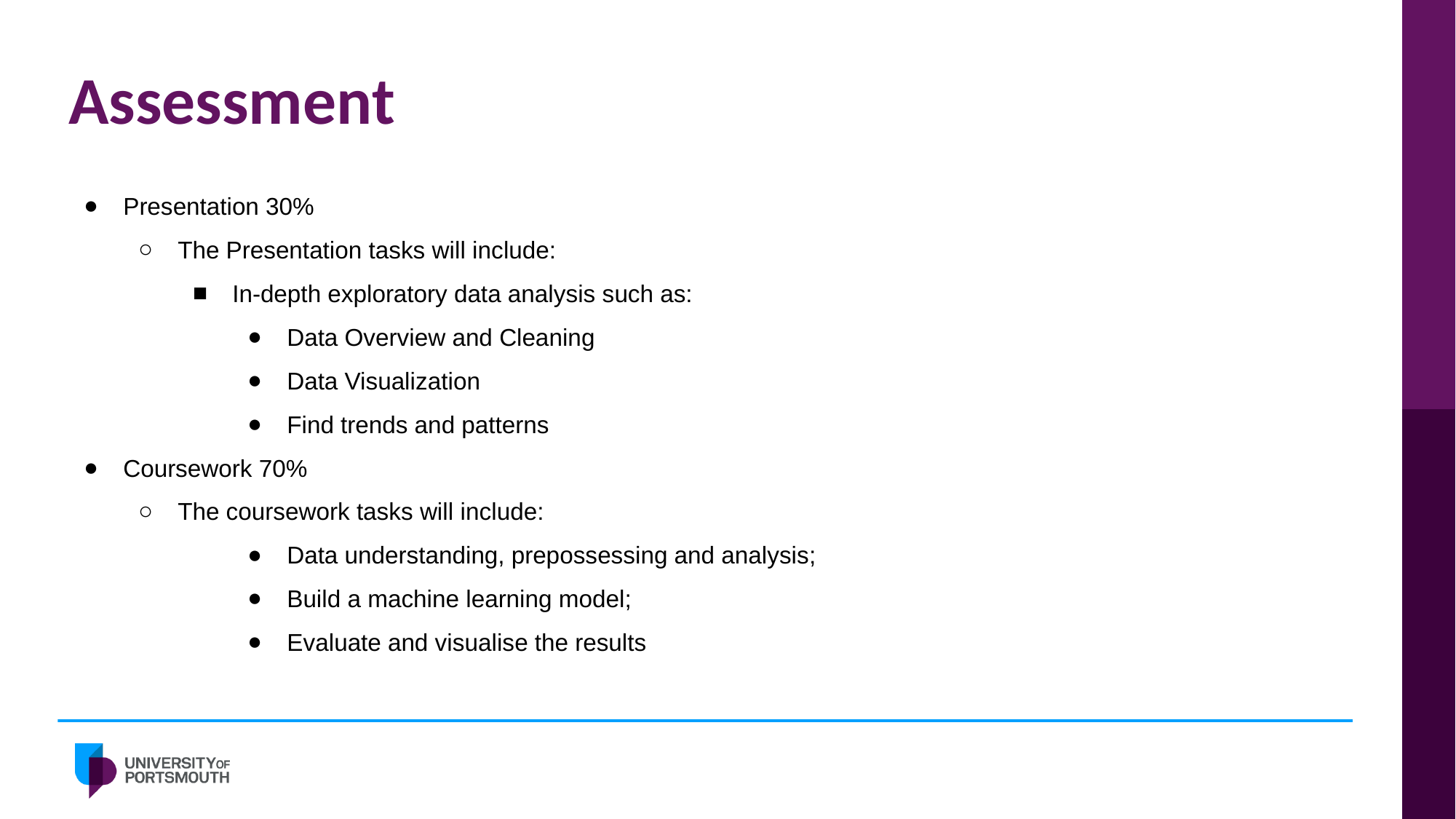

# Assessment
Presentation 30%
The Presentation tasks will include:
In-depth exploratory data analysis such as:
Data Overview and Cleaning
Data Visualization
Find trends and patterns
Coursework 70%
The coursework tasks will include:
Data understanding, prepossessing and analysis;
Build a machine learning model;
Evaluate and visualise the results